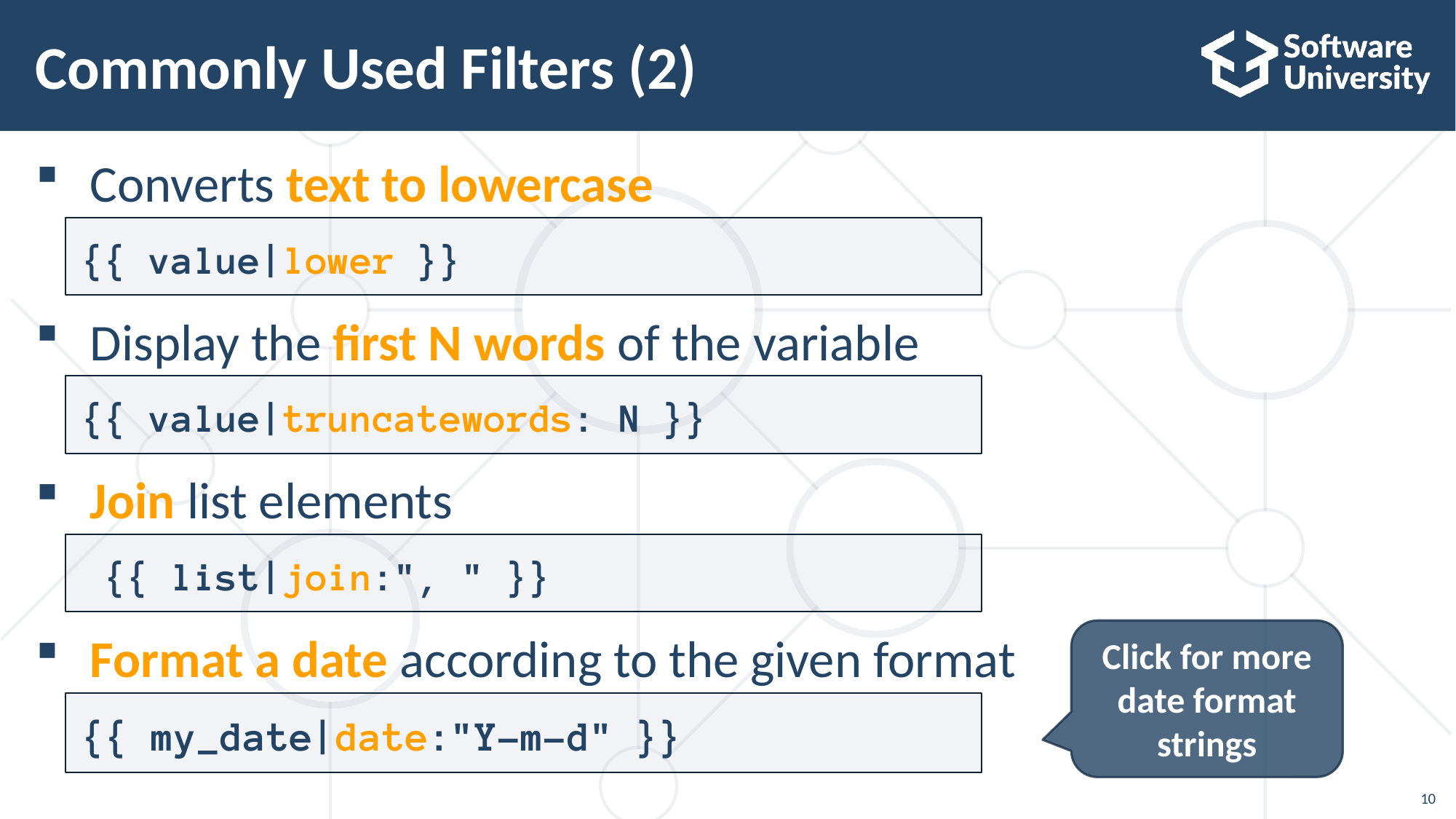

# Commonly Used Filters (2)
Converts text to lowercase

Display the first N words of the variable

Join list elements

Format a date according to the given format
{{ value|lower }}
{{ value|truncatewords: N }}
 {{ list|join:", " }}
Click for more date format strings
{{ my_date|date:"Y-m-d" }}
10